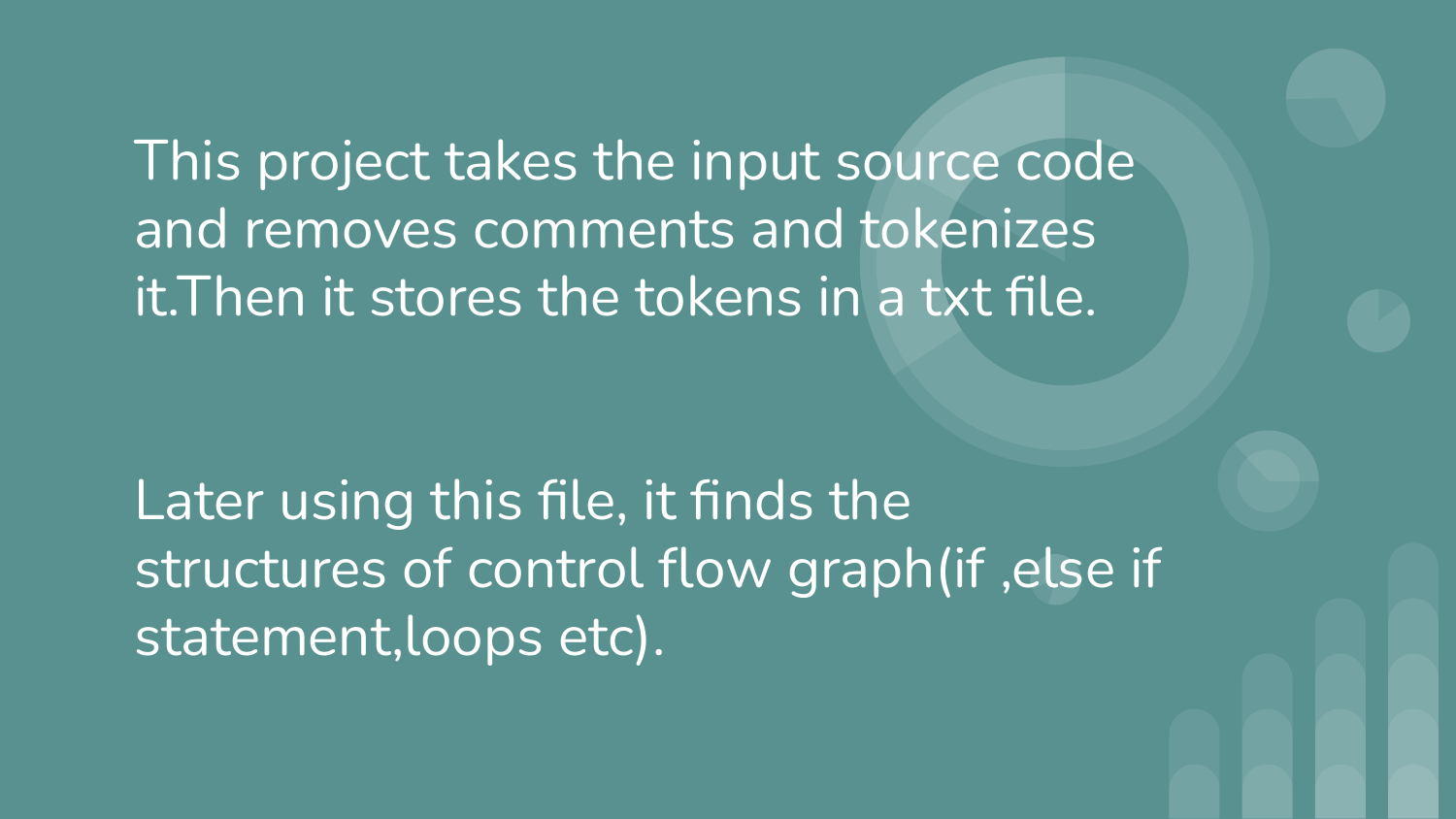

This project takes the input source code and removes comments and tokenizes it.Then it stores the tokens in a txt file.

Later using this file, it finds the structures of control flow graph(if ,else if statement,loops etc).